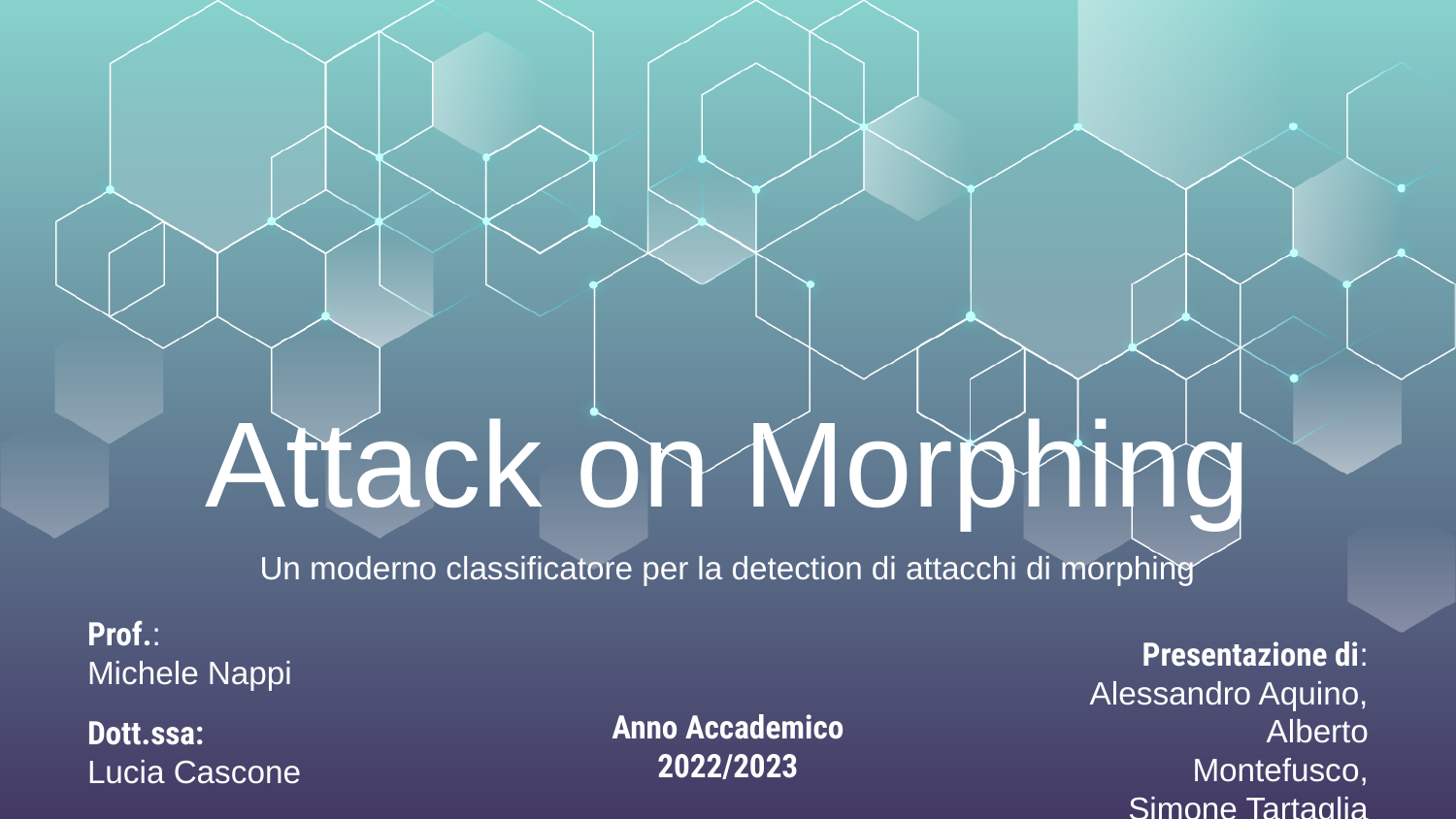

# Attack on Morphing
Un moderno classificatore per la detection di attacchi di morphing
Prof.:
Michele Nappi

Dott.ssa:
Lucia Cascone
Presentazione di:
Alessandro Aquino,
Alberto Montefusco,
Simone Tartaglia
Anno Accademico
2022/2023